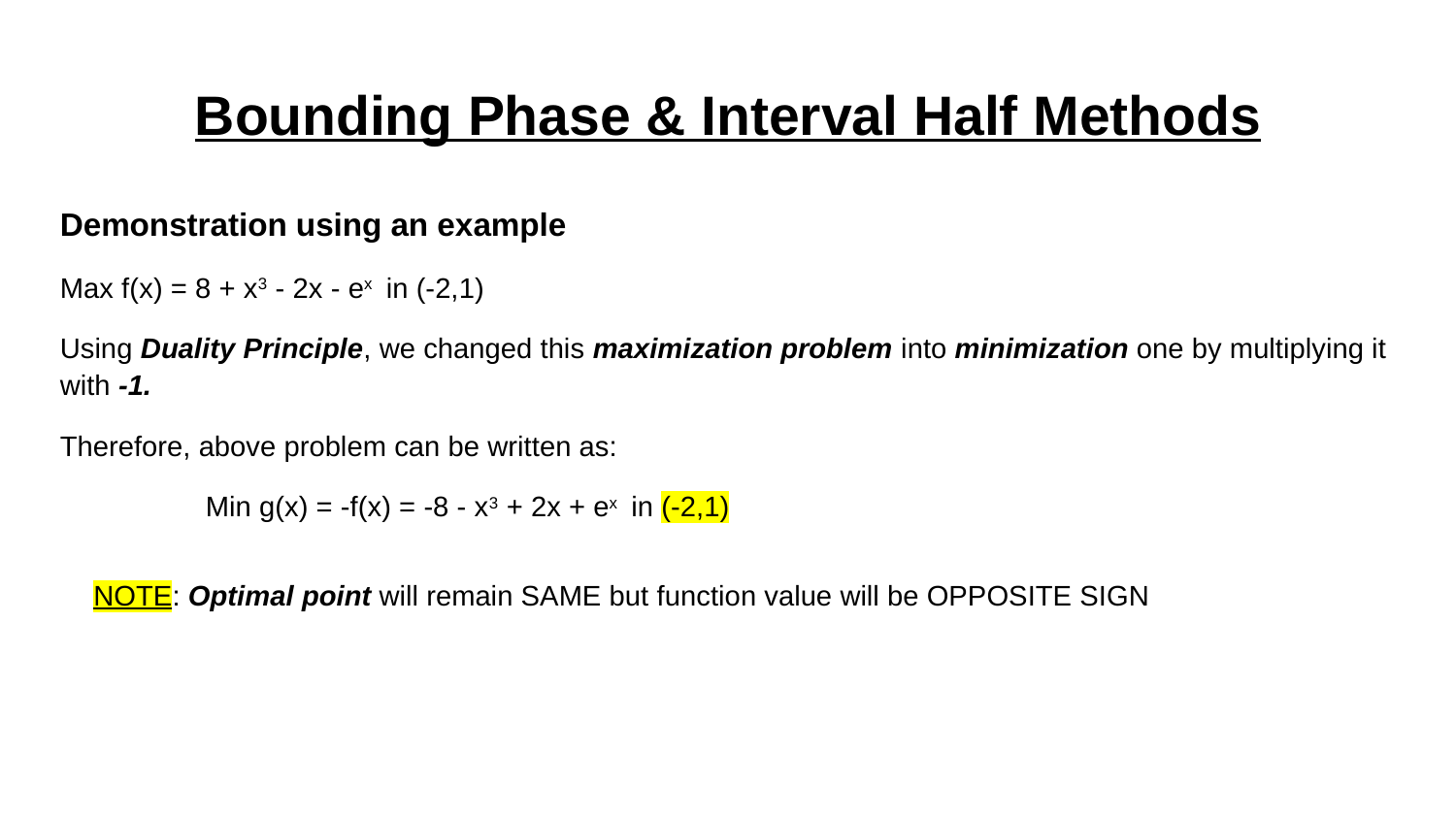

# Bounding Phase & Interval Half Methods
Demonstration using an example
Max f(x) = 8 + x3 - 2x - ex   in (-2,1)
Using Duality Principle, we changed this maximization problem into minimization one by multiplying it with -1.
Therefore, above problem can be written as:
	Min g(x) = -f(x) = -8 - x3 + 2x + ex   in (-2,1)

NOTE: Optimal point will remain SAME but function value will be OPPOSITE SIGN